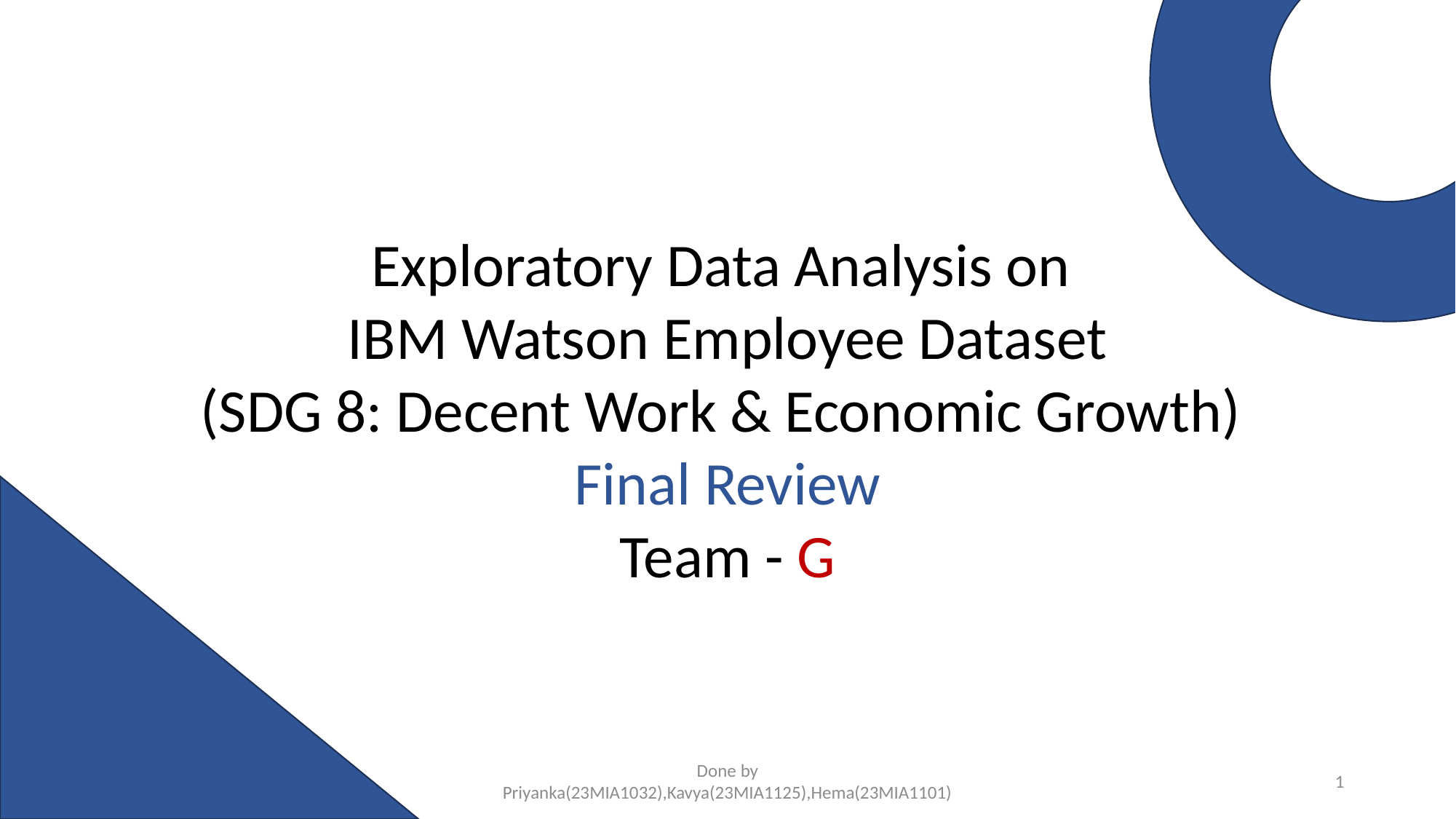

Exploratory Data Analysis on
IBM Watson Employee Dataset
(SDG 8: Decent Work & Economic Growth)
Final Review
Team - G

Done by Priyanka(23MIA1032),Kavya(23MIA1125),Hema(23MIA1101)
1